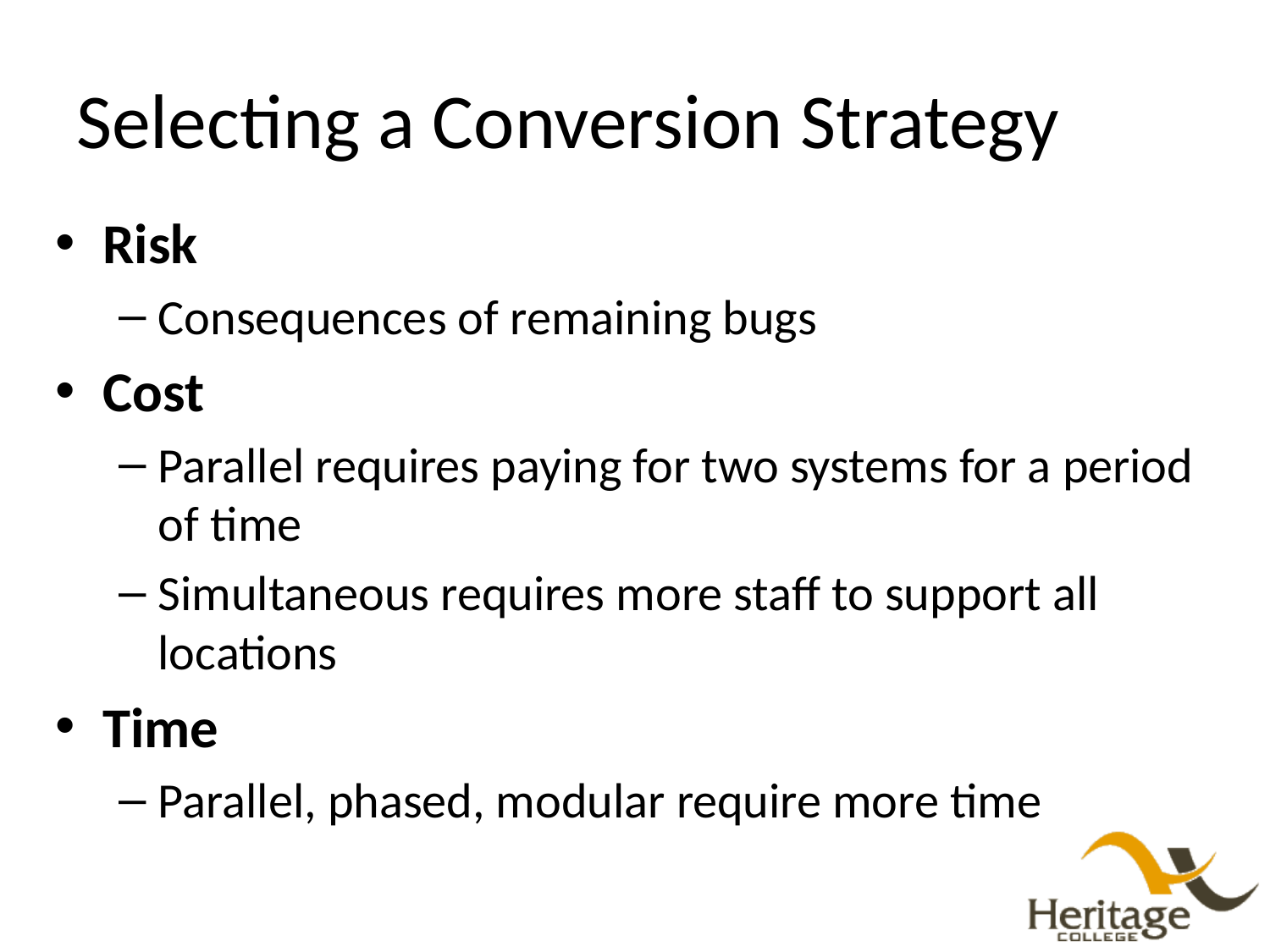

# Selecting a Conversion Strategy
Risk
Consequences of remaining bugs
Cost
Parallel requires paying for two systems for a period of time
Simultaneous requires more staff to support all locations
Time
Parallel, phased, modular require more time